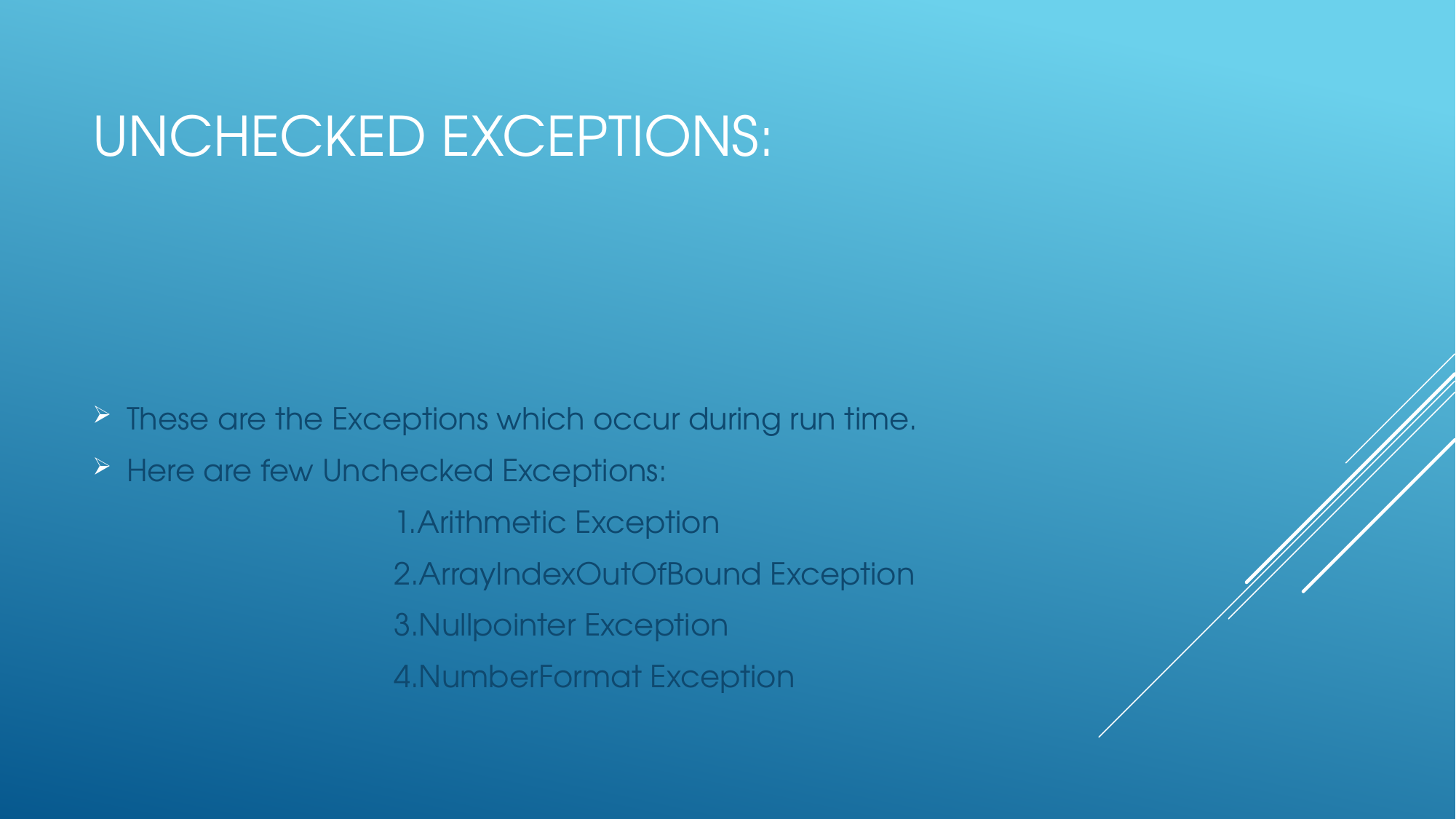

# Unchecked exceptions:
These are the Exceptions which occur during run time.
Here are few Unchecked Exceptions:
                                    1.Arithmetic Exception
                                    2.ArrayIndexOutOfBound Exception
                                    3.Nullpointer Exception
                                    4.NumberFormat Exception